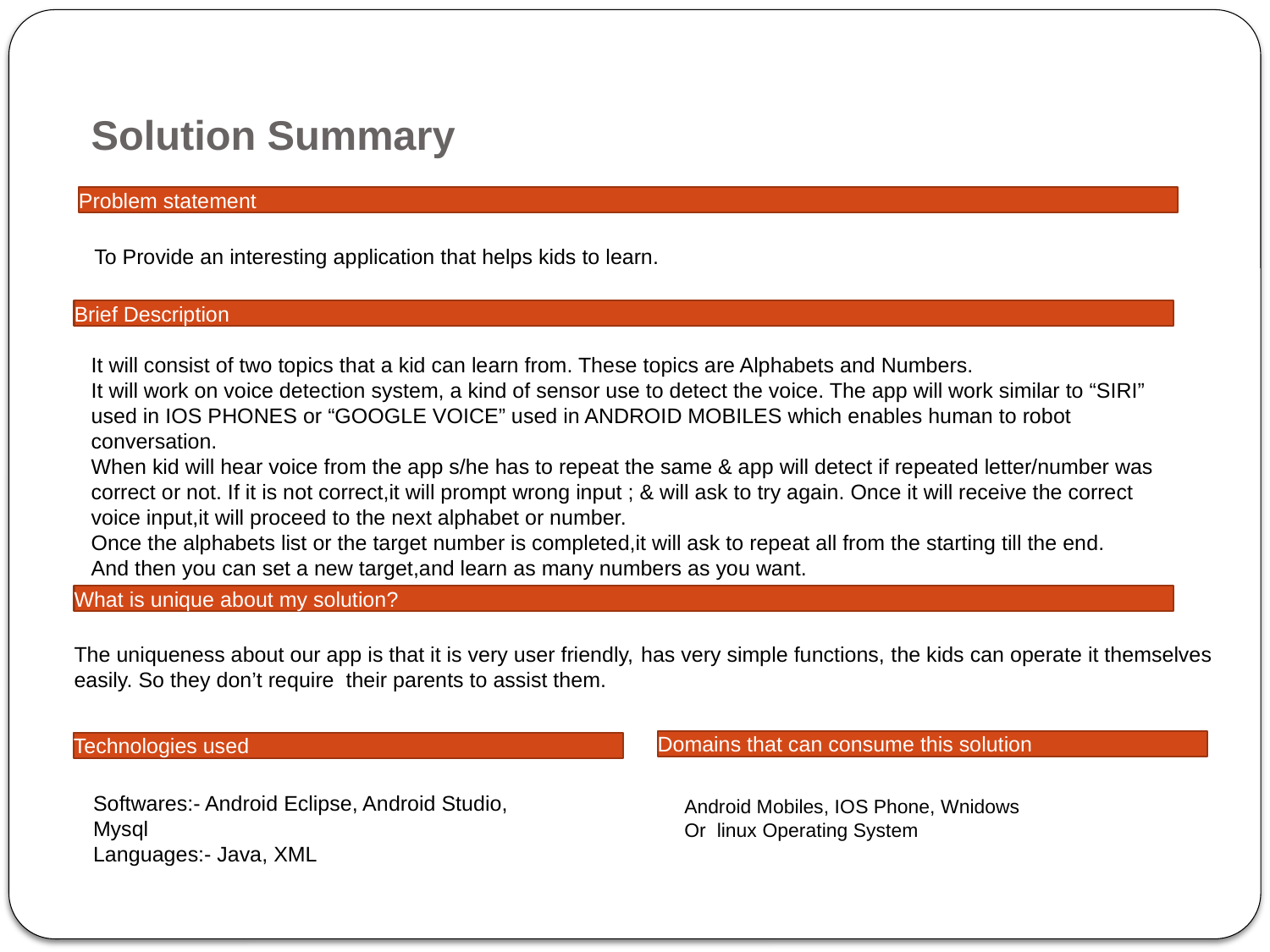

# Solution Summary
Problem statement
To Provide an interesting application that helps kids to learn.
Brief Description
It will consist of two topics that a kid can learn from. These topics are Alphabets and Numbers.
It will work on voice detection system, a kind of sensor use to detect the voice. The app will work similar to “SIRI” used in IOS PHONES or “GOOGLE VOICE” used in ANDROID MOBILES which enables human to robot conversation.
When kid will hear voice from the app s/he has to repeat the same & app will detect if repeated letter/number was correct or not. If it is not correct,it will prompt wrong input ; & will ask to try again. Once it will receive the correct voice input,it will proceed to the next alphabet or number.
Once the alphabets list or the target number is completed,it will ask to repeat all from the starting till the end.
And then you can set a new target,and learn as many numbers as you want.
What is unique about my solution?
The uniqueness about our app is that it is very user friendly, has very simple functions, the kids can operate it themselves easily. So they don’t require  their parents to assist them.
Domains that can consume this solution
Technologies used
Softwares:- Android Eclipse, Android Studio, Mysql
Languages:- Java, XML
Android Mobiles, IOS Phone, Wnidows
Or  linux Operating System